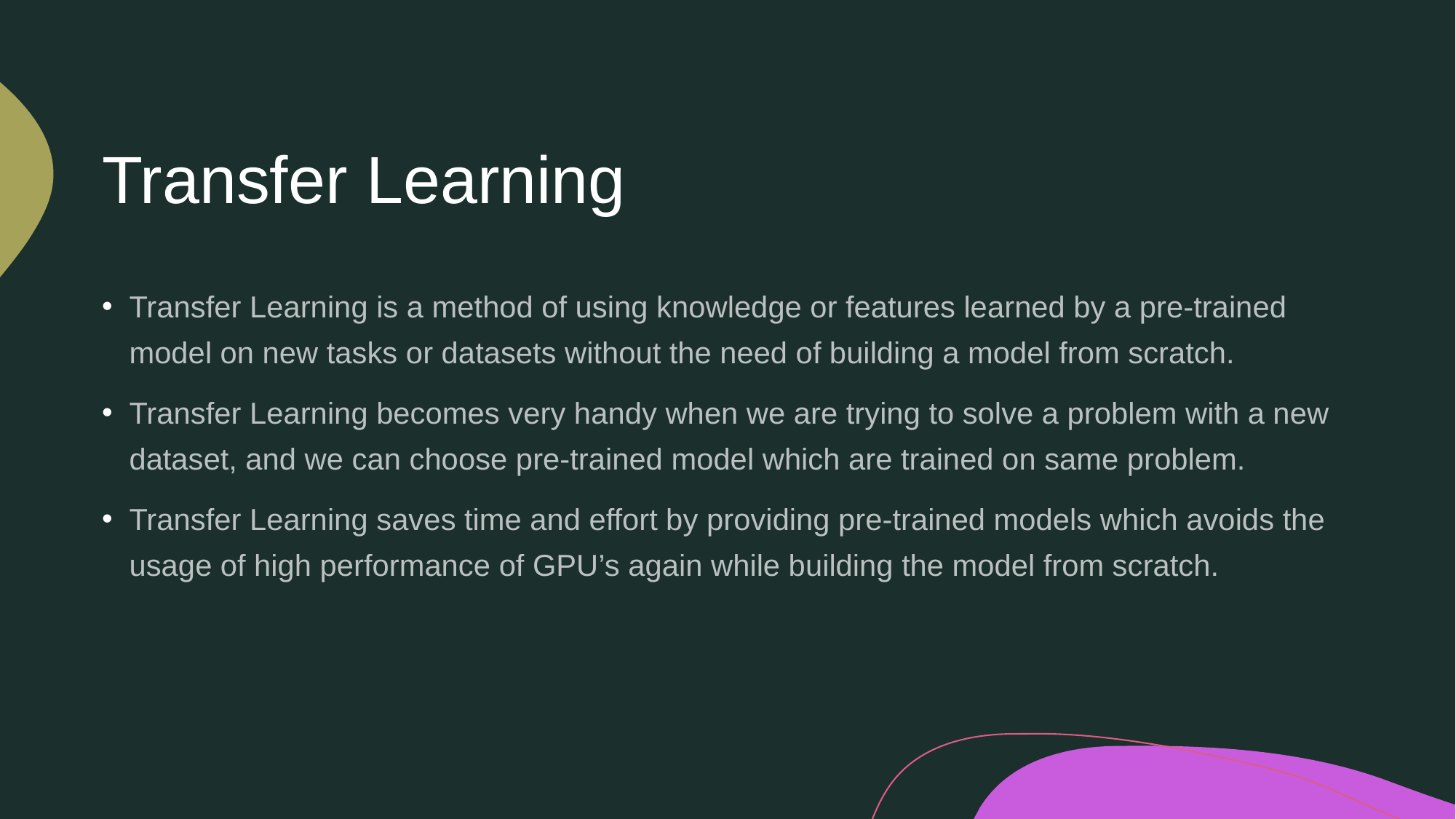

# Transfer Learning
Transfer Learning is a method of using knowledge or features learned by a pre-trained model on new tasks or datasets without the need of building a model from scratch.
Transfer Learning becomes very handy when we are trying to solve a problem with a new dataset, and we can choose pre-trained model which are trained on same problem.
Transfer Learning saves time and effort by providing pre-trained models which avoids the usage of high performance of GPU’s again while building the model from scratch.